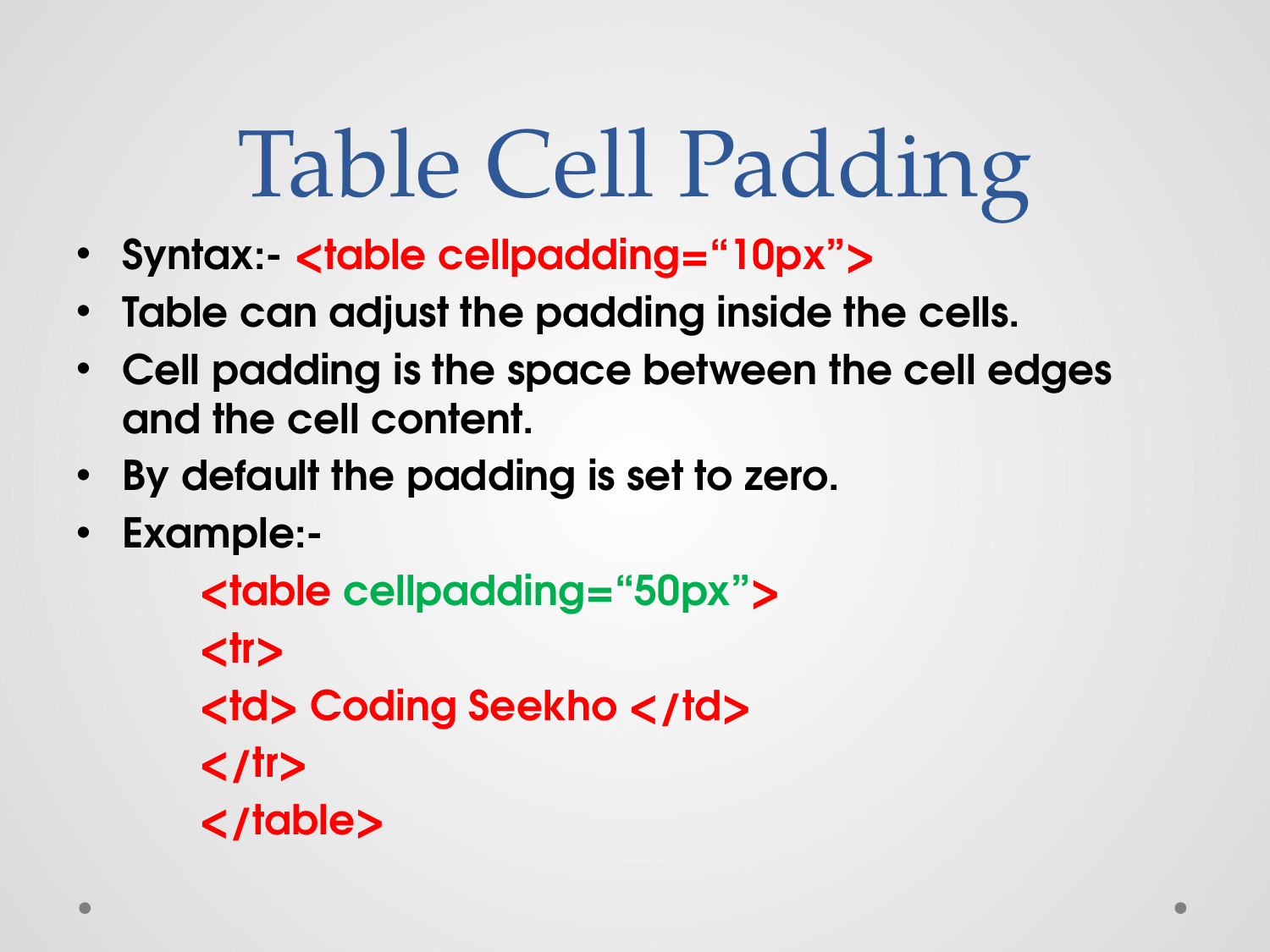

# Table Cell Padding
Syntax:- <table cellpadding=“10px”>
Table can adjust the padding inside the cells.
Cell padding is the space between the cell edges and the cell content.
By default the padding is set to zero.
Example:-
	<table cellpadding=“50px”>
		<tr>
			<td> Coding Seekho </td>
		</tr>
	</table>